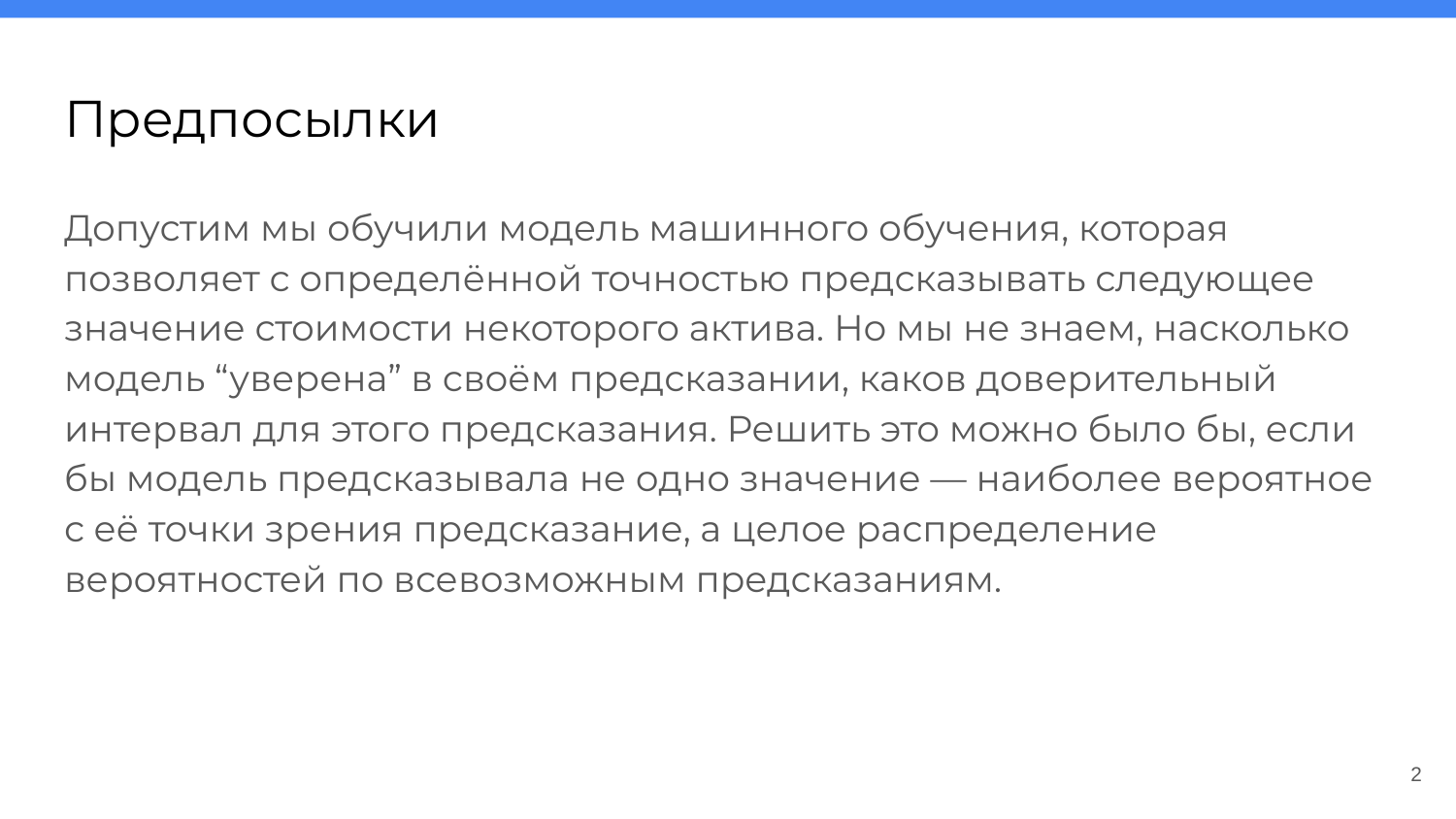

# Предпосылки
Допустим мы обучили модель машинного обучения, которая позволяет с определённой точностью предсказывать следующее значение стоимости некоторого актива. Но мы не знаем, насколько модель “уверена” в своём предсказании, каков доверительный интервал для этого предсказания. Решить это можно было бы, если бы модель предсказывала не одно значение — наиболее вероятное с её точки зрения предсказание, а целое распределение вероятностей по всевозможным предсказаниям.
2